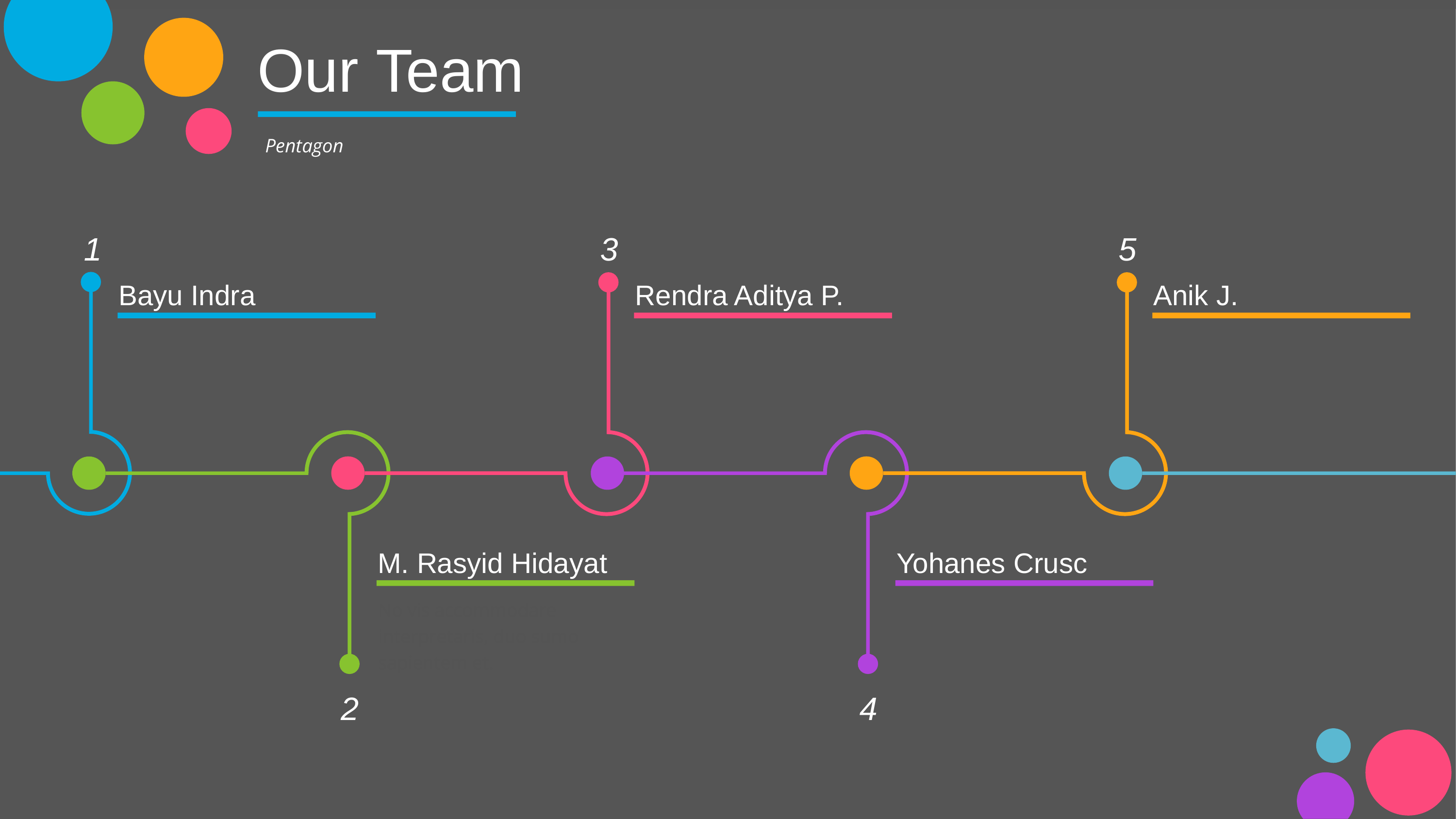

# Our Team
Pentagon
1
3
5
Bayu Indra
Rendra Aditya P.
Anik J.

M. Rasyid Hidayat
Yohanes Crusc
No vis accommodare interpretaris, duo sumo sapientem et.
2
4